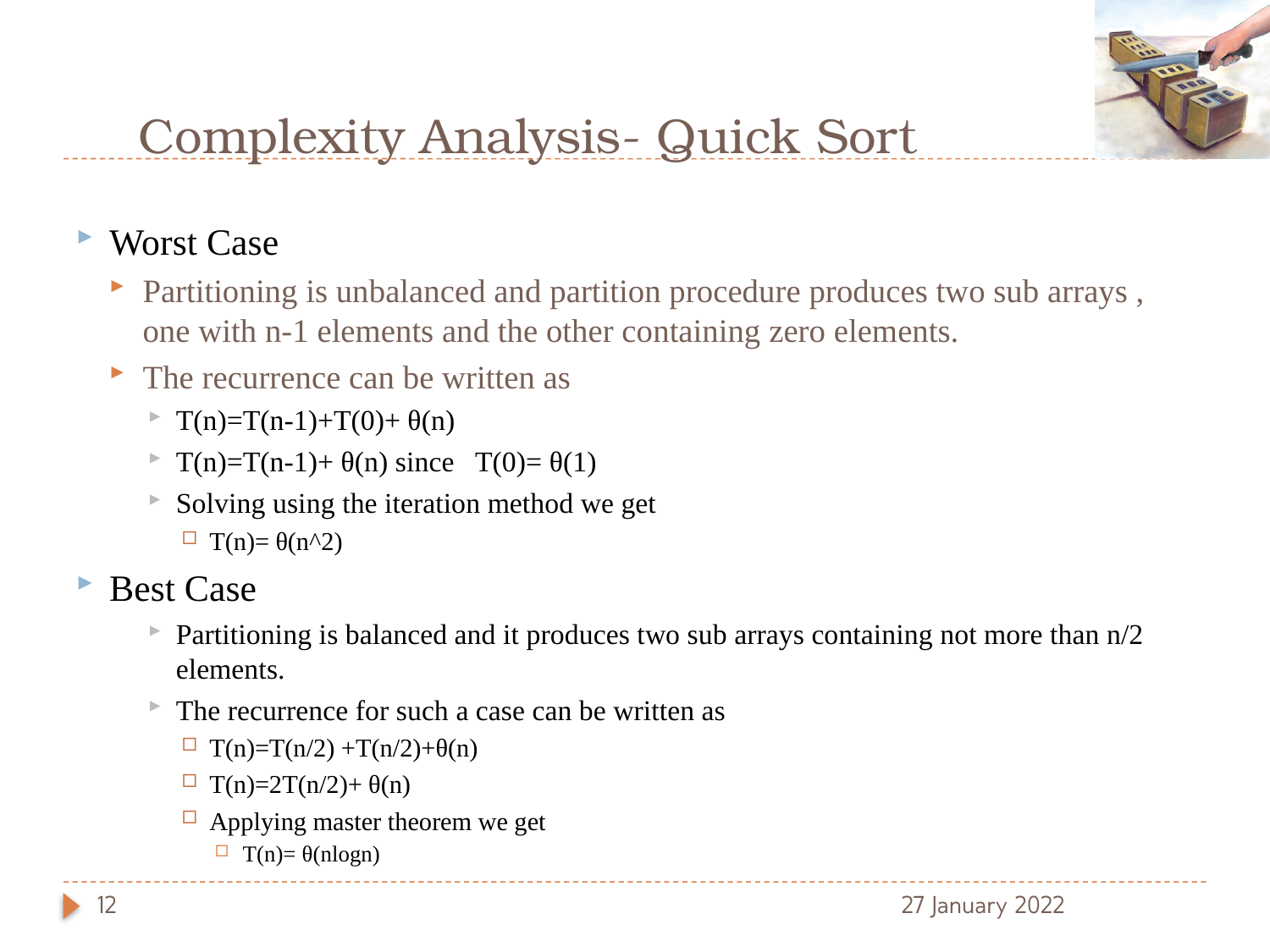

# Complexity Analysis- Quick Sort

Worst Case
Partitioning is unbalanced and partition procedure produces two sub arrays , one with n-1 elements and the other containing zero elements.
The recurrence can be written as
T(n)=T(n-1)+T(0)+ θ(n)
T(n)=T(n-1)+ θ(n) since   T(0)= θ(1)
Solving using the iteration method we get
T(n)= θ(n^2)
Best Case
Partitioning is balanced and it produces two sub arrays containing not more than n/2 elements.
The recurrence for such a case can be written as
T(n)=T(n/2) +T(n/2)+θ(n)
T(n)=2T(n/2)+ θ(n)
Applying master theorem we get
T(n)= θ(nlogn)
12
27 January 2022